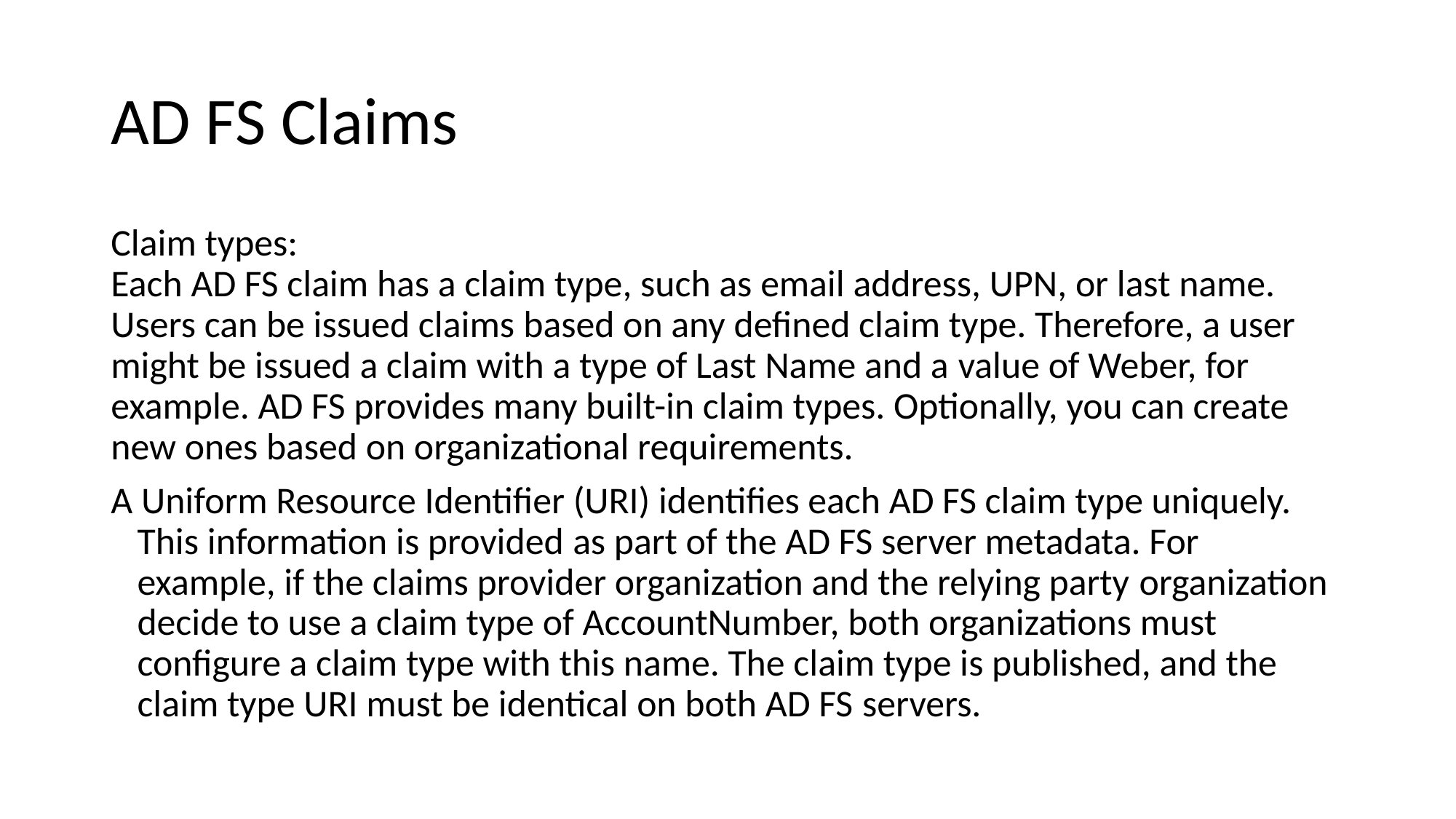

# AD FS Claims
Claim types:
Each AD FS claim has a claim type, such as email address, UPN, or last name. Users can be issued claims based on any defined claim type. Therefore, a user might be issued a claim with a type of Last Name and a value of Weber, for example. AD FS provides many built-in claim types. Optionally, you can create new ones based on organizational requirements.
A Uniform Resource Identifier (URI) identifies each AD FS claim type uniquely. This information is provided as part of the AD FS server metadata. For example, if the claims provider organization and the relying party organization decide to use a claim type of AccountNumber, both organizations must configure a claim type with this name. The claim type is published, and the claim type URI must be identical on both AD FS servers.